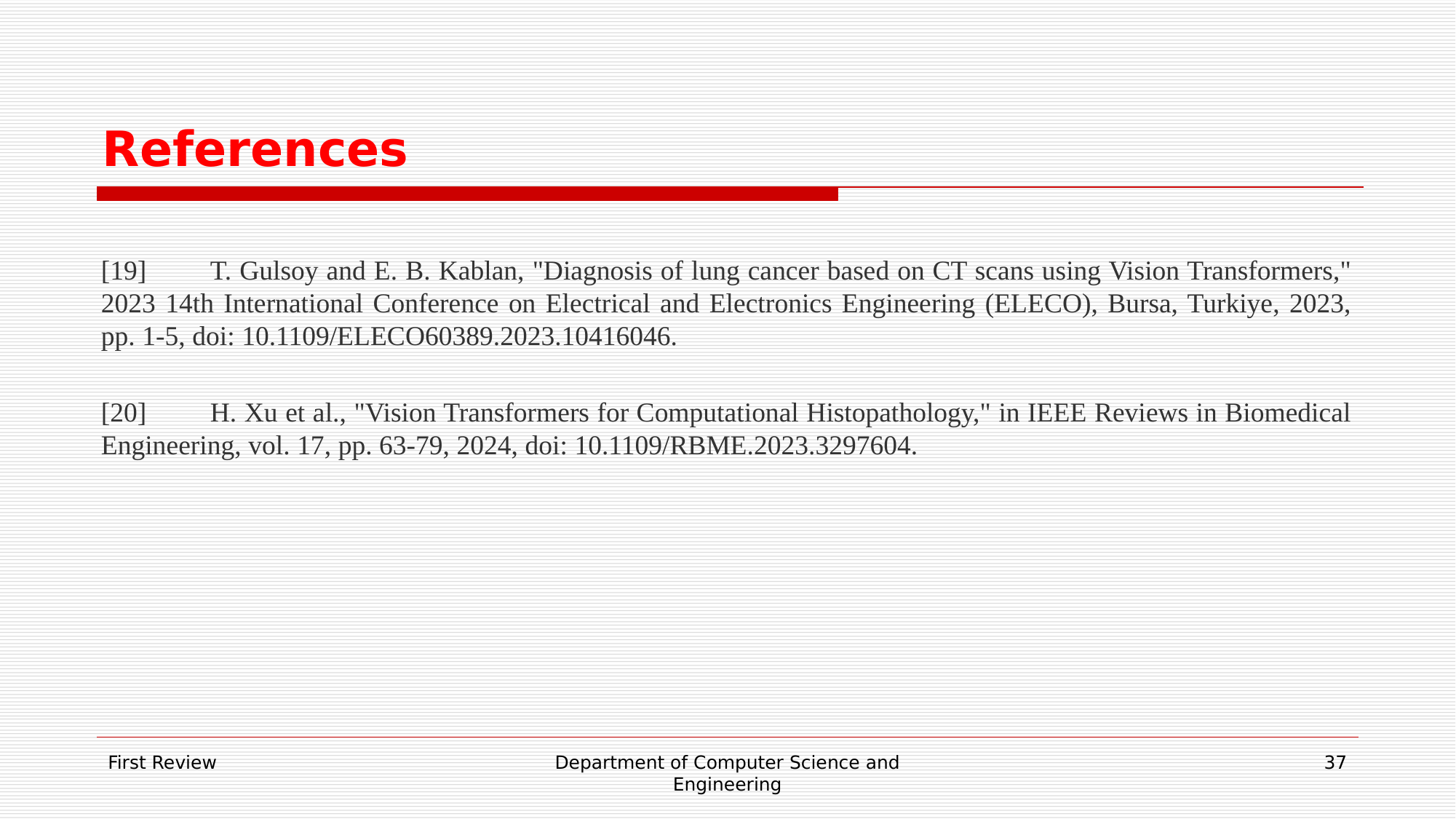

# References

[19]	T. Gulsoy and E. B. Kablan, "Diagnosis of lung cancer based on CT scans using Vision Transformers," 2023 14th International Conference on Electrical and Electronics Engineering (ELECO), Bursa, Turkiye, 2023, pp. 1-5, doi: 10.1109/ELECO60389.2023.10416046.

[20]	H. Xu et al., "Vision Transformers for Computational Histopathology," in IEEE Reviews in Biomedical Engineering, vol. 17, pp. 63-79, 2024, doi: 10.1109/RBME.2023.3297604.

First Review
Department of Computer Science and Engineering
37